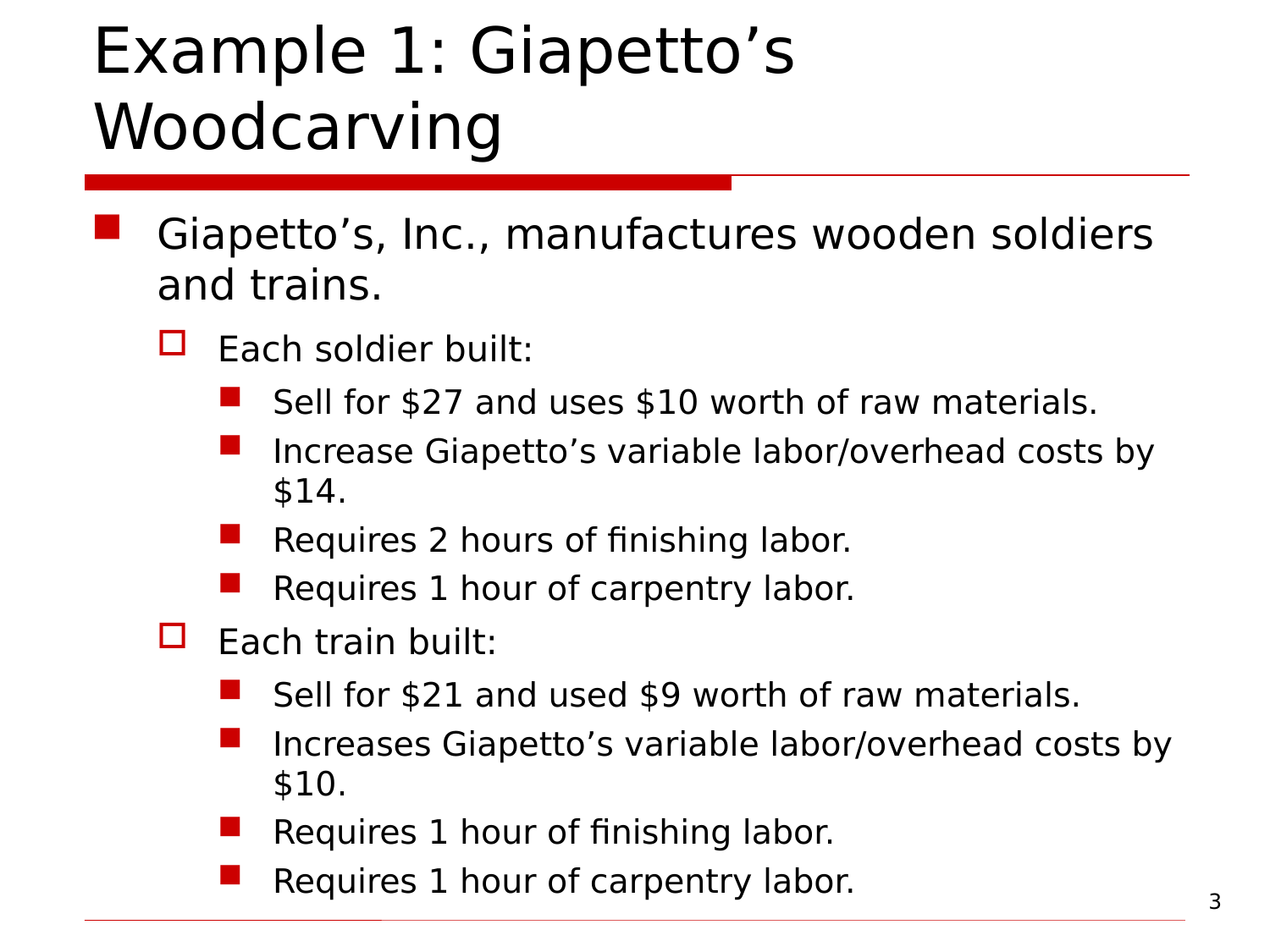

# Example 1: Giapetto’s Woodcarving
Giapetto’s, Inc., manufactures wooden soldiers and trains.
Each soldier built:
Sell for $27 and uses $10 worth of raw materials.
Increase Giapetto’s variable labor/overhead costs by $14.
Requires 2 hours of finishing labor.
Requires 1 hour of carpentry labor.
Each train built:
Sell for $21 and used $9 worth of raw materials.
Increases Giapetto’s variable labor/overhead costs by $10.
Requires 1 hour of finishing labor.
Requires 1 hour of carpentry labor.